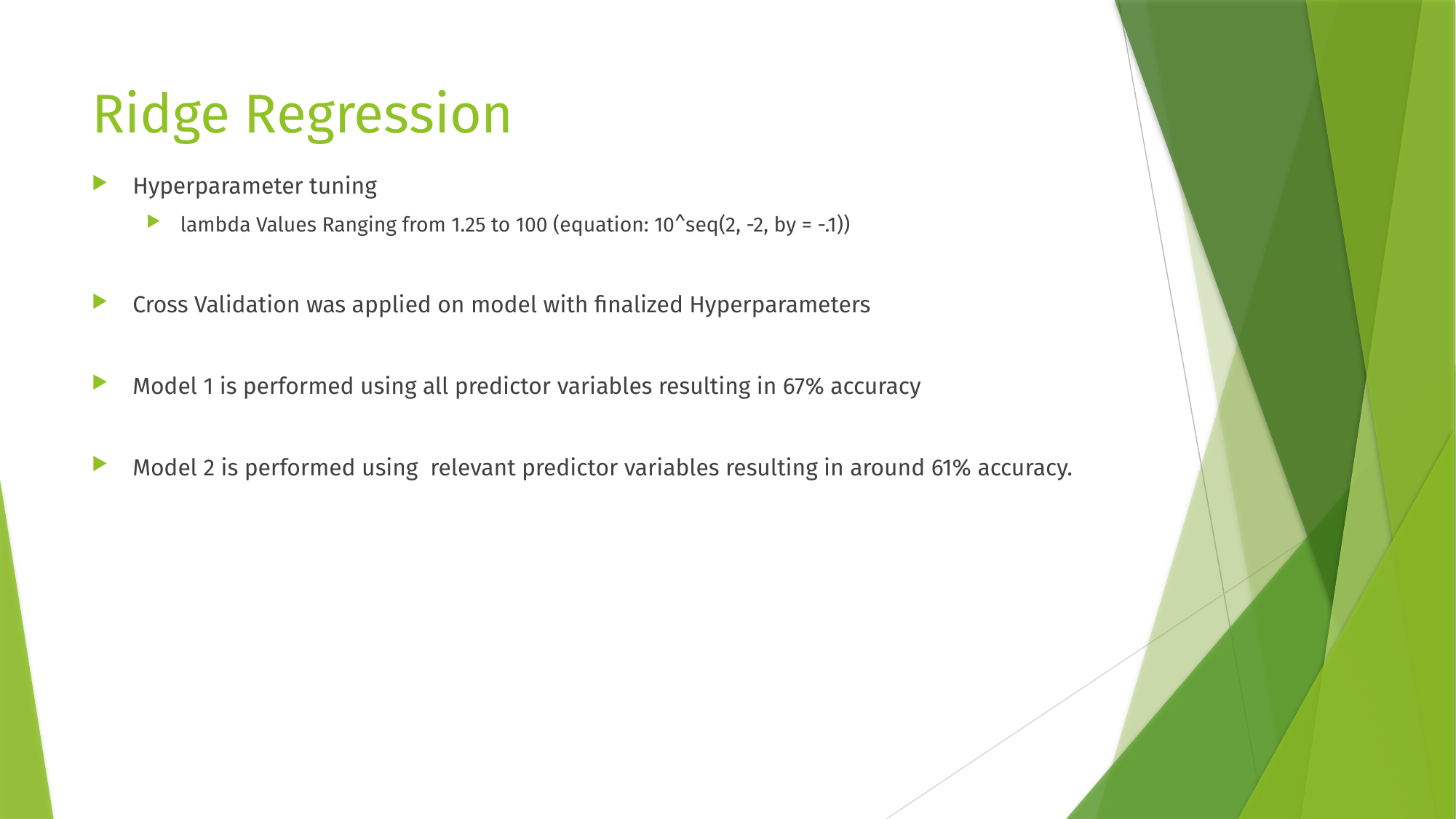

# Ridge Regression
Hyperparameter tuning
lambda Values Ranging from 1.25 to 100 (equation: 10^seq(2, -2, by = -.1))

Cross Validation was applied on model with finalized Hyperparameters

Model 1 is performed using all predictor variables resulting in 67% accuracy

Model 2 is performed using  relevant predictor variables resulting in around 61% accuracy.